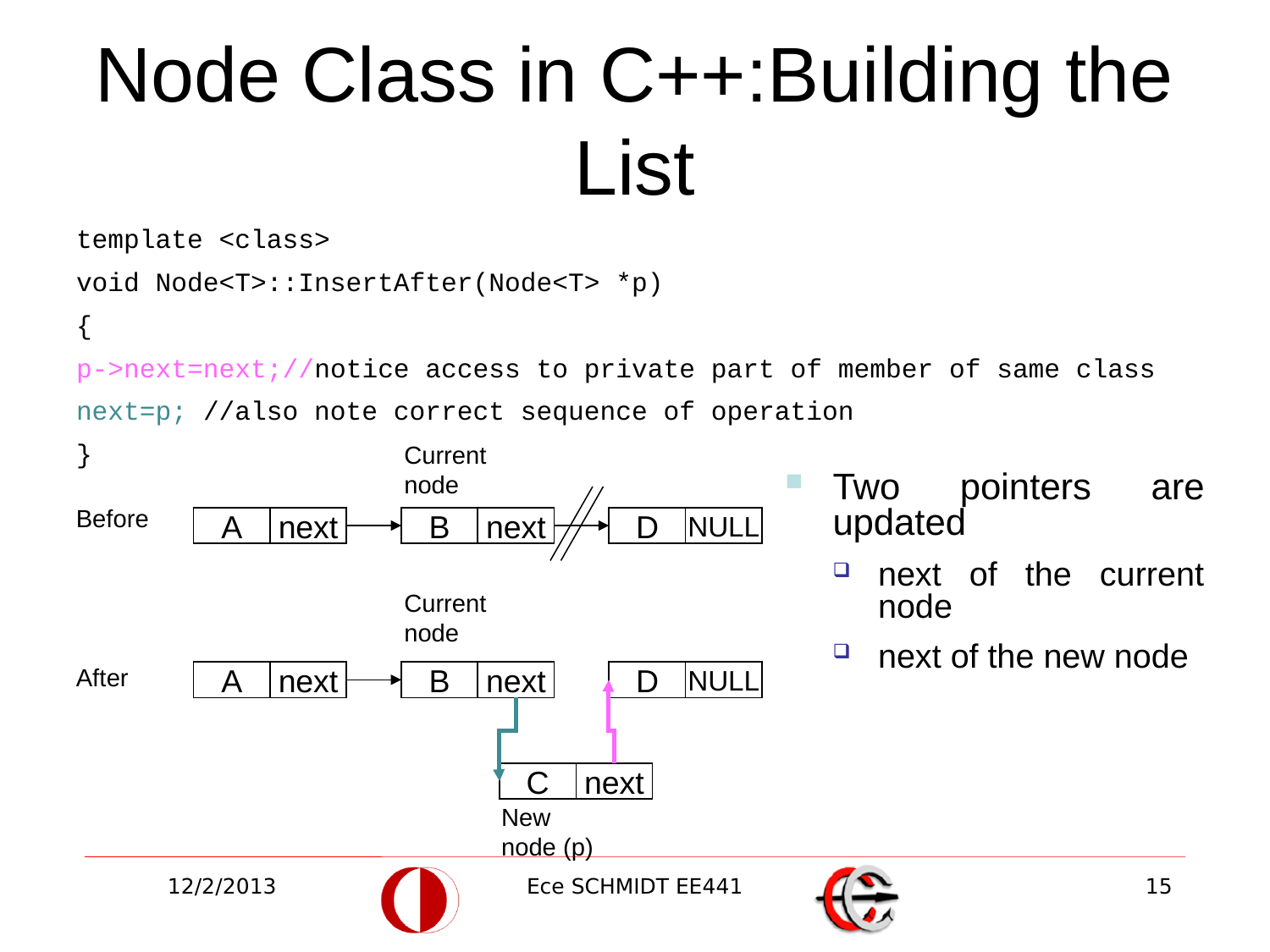

# Node Class in C++:Building the List
template <class>
void Node<T>::InsertAfter(Node<T> *p)
{
p->next=next;//notice access to private part of member of same class
next=p; //also note correct sequence of operation
}
Current node
Two pointers are updated
next of the current node
next of the new node

Before
A
next
B
next
D
NULL
Current node
After
A
next
B
next
D
NULL
C
next
New node (p)
12/2/2013
Ece SCHMIDT EE441
15